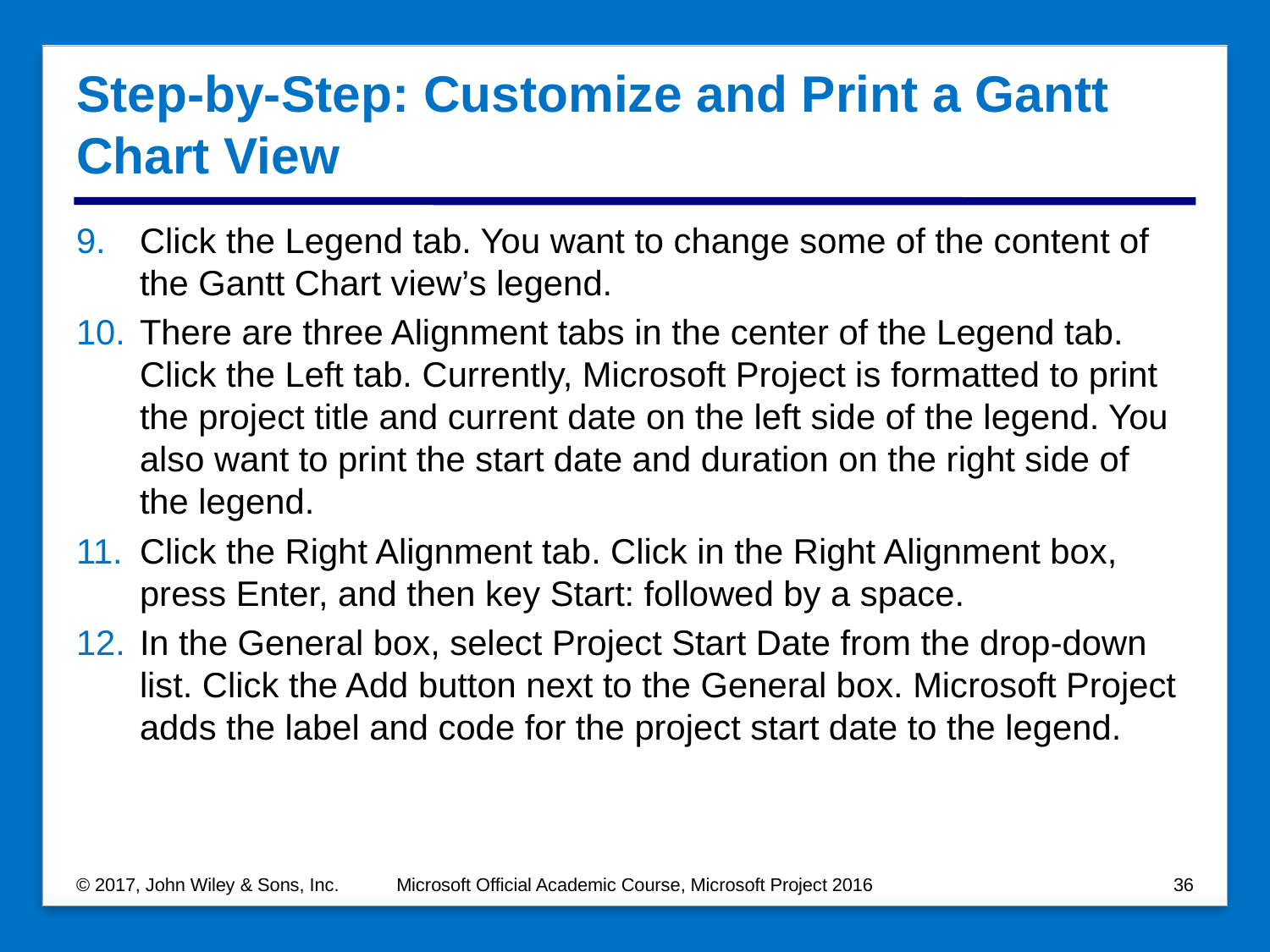

# Step-by-Step: Customize and Print a Gantt Chart View
Click the Legend tab. You want to change some of the content of the Gantt Chart view’s legend.
There are three Alignment tabs in the center of the Legend tab. Click the Left tab. Currently, Microsoft Project is formatted to print the project title and current date on the left side of the legend. You also want to print the start date and duration on the right side of the legend.
Click the Right Alignment tab. Click in the Right Alignment box, press Enter, and then key Start: followed by a space.
In the General box, select Project Start Date from the drop‐down list. Click the Add button next to the General box. Microsoft Project adds the label and code for the project start date to the legend.
© 2017, John Wiley & Sons, Inc.
Microsoft Official Academic Course, Microsoft Project 2016
36